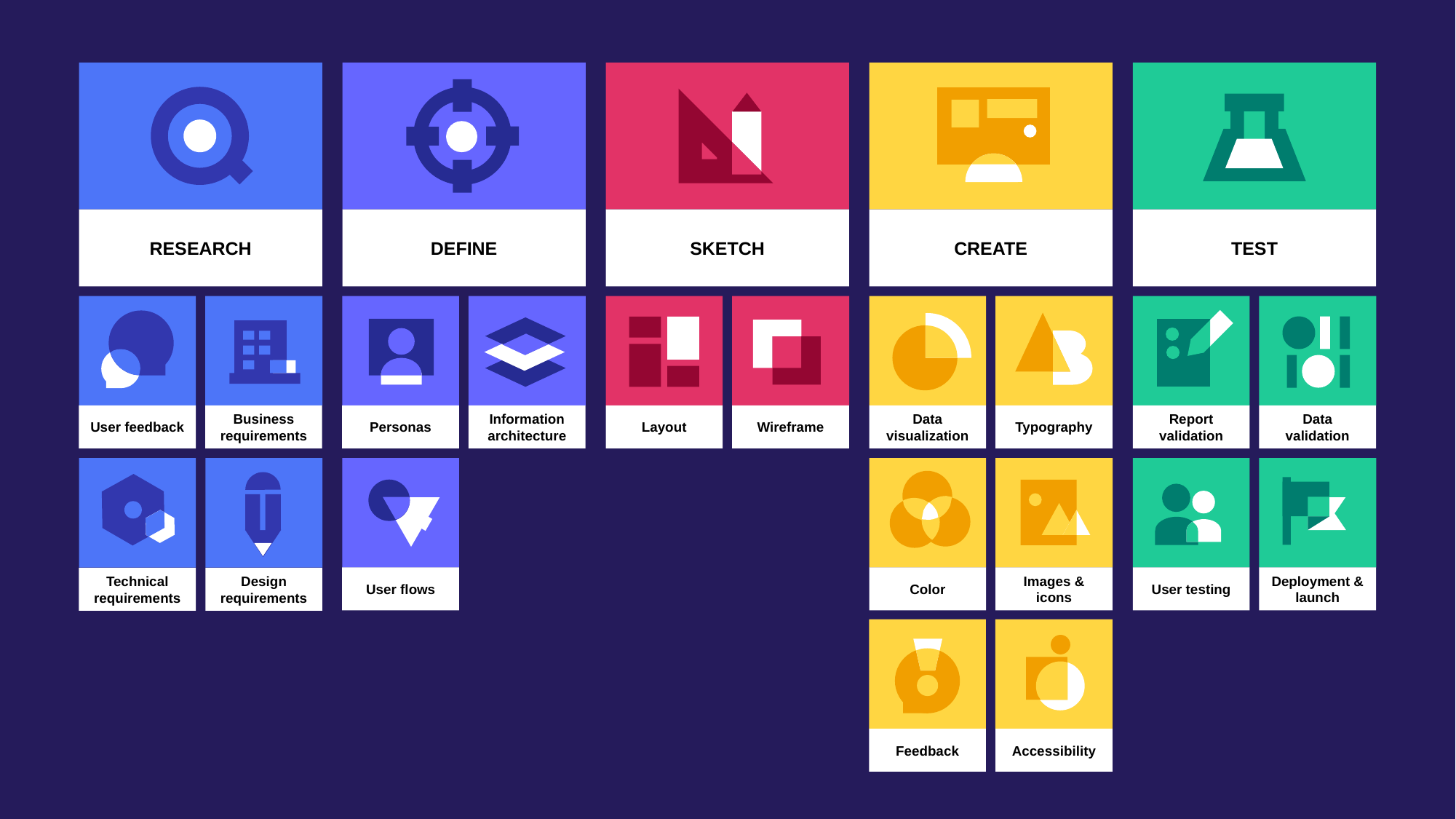

RESEARCH
DEFINE
SKETCH
CREATE
TEST

User feedback
Business requirements

Personas
Information architecture

Layout
Wireframe

Data visualization
Typography

Report validation
Data validation

Technical requirements
Design requirements

User flows

Color
Images & icons

User testing
Deployment & launch

Feedback
Accessibility